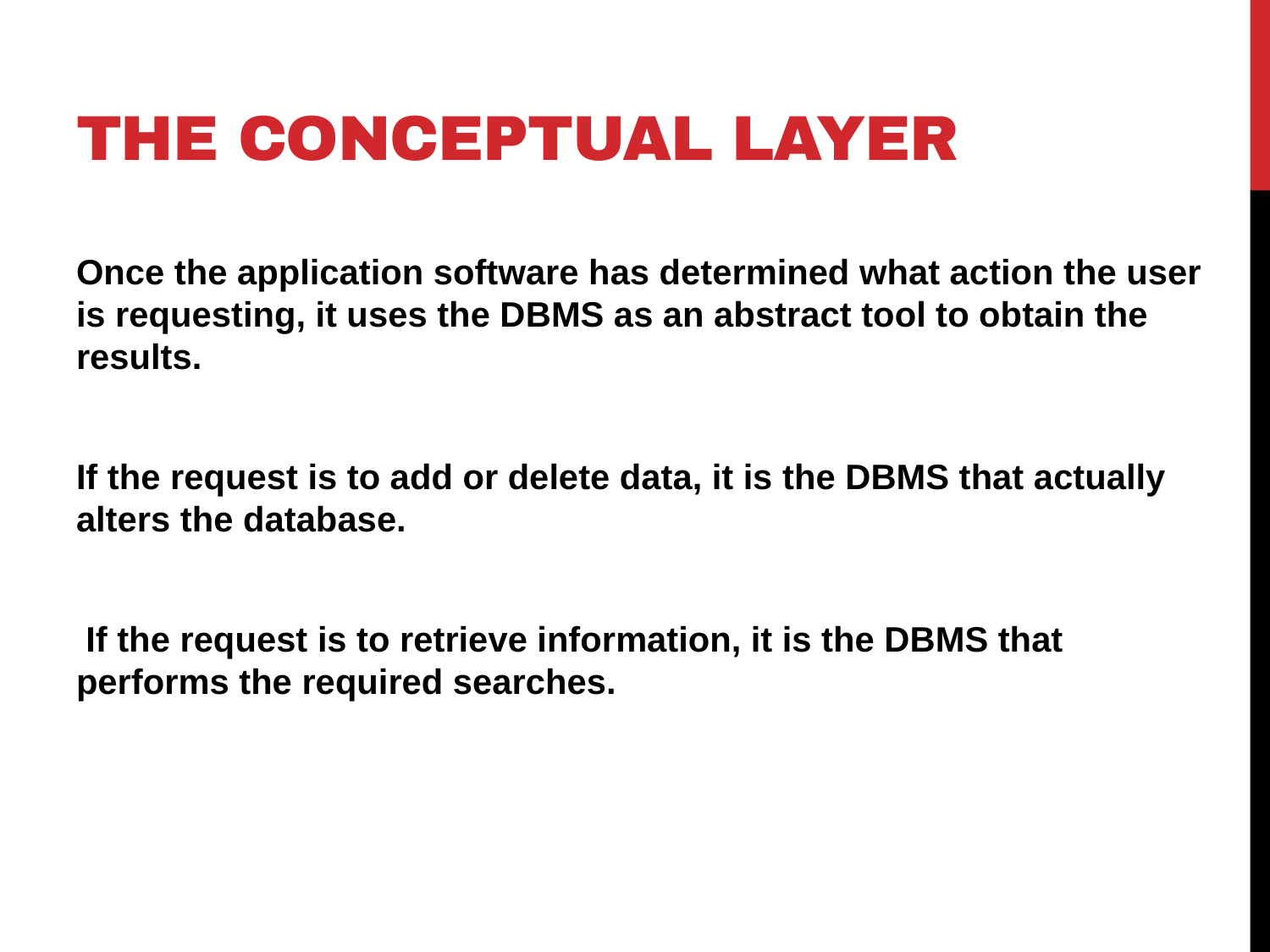

# The conceptual layer
Once the application software has determined what action the user is requesting, it uses the DBMS as an abstract tool to obtain the results.

If the request is to add or delete data, it is the DBMS that actually alters the database.

 If the request is to retrieve information, it is the DBMS that performs the required searches.